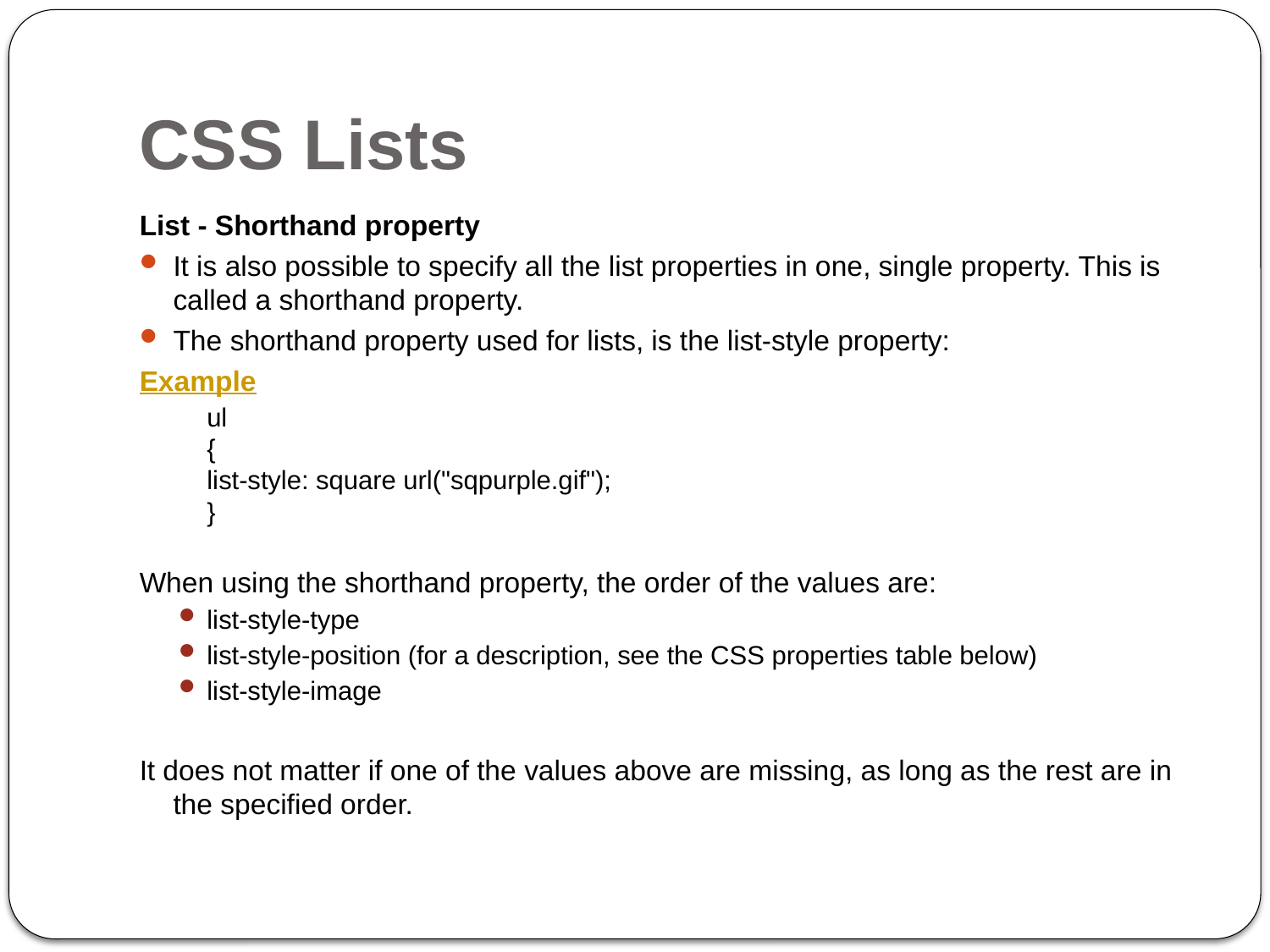

# CSS Lists
List - Shorthand property
It is also possible to specify all the list properties in one, single property. This is called a shorthand property.
The shorthand property used for lists, is the list-style property:
Example
	ul
{
list-style: square url("sqpurple.gif");
}
When using the shorthand property, the order of the values are:
list-style-type
list-style-position (for a description, see the CSS properties table below)
list-style-image

It does not matter if one of the values above are missing, as long as the rest are in the specified order.